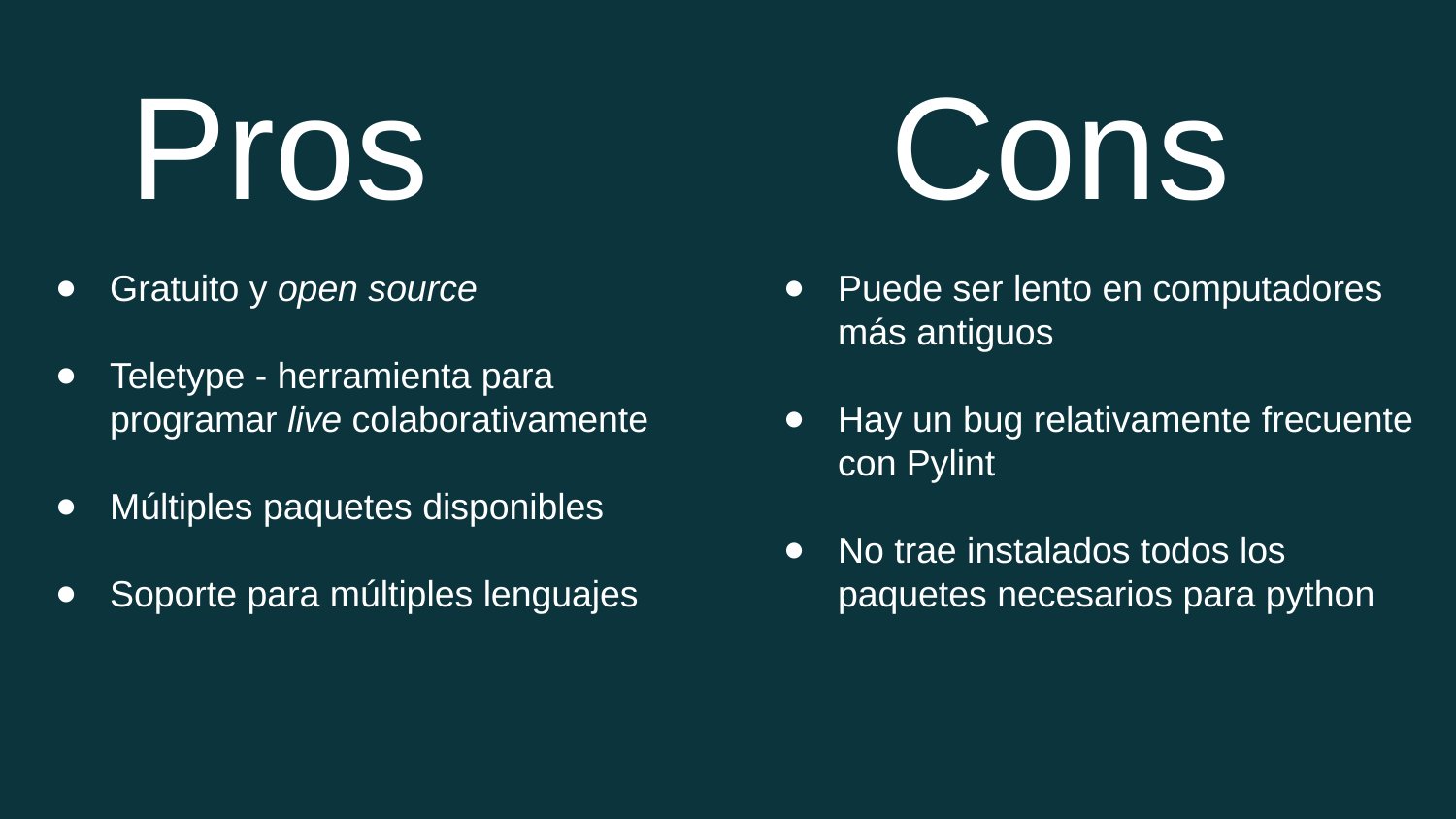

# Pros
Cons
Puede ser lento en computadores más antiguos

Hay un bug relativamente frecuente con Pylint

No trae instalados todos los paquetes necesarios para python
Gratuito y open source

Teletype - herramienta para programar live colaborativamente

Múltiples paquetes disponibles

Soporte para múltiples lenguajes